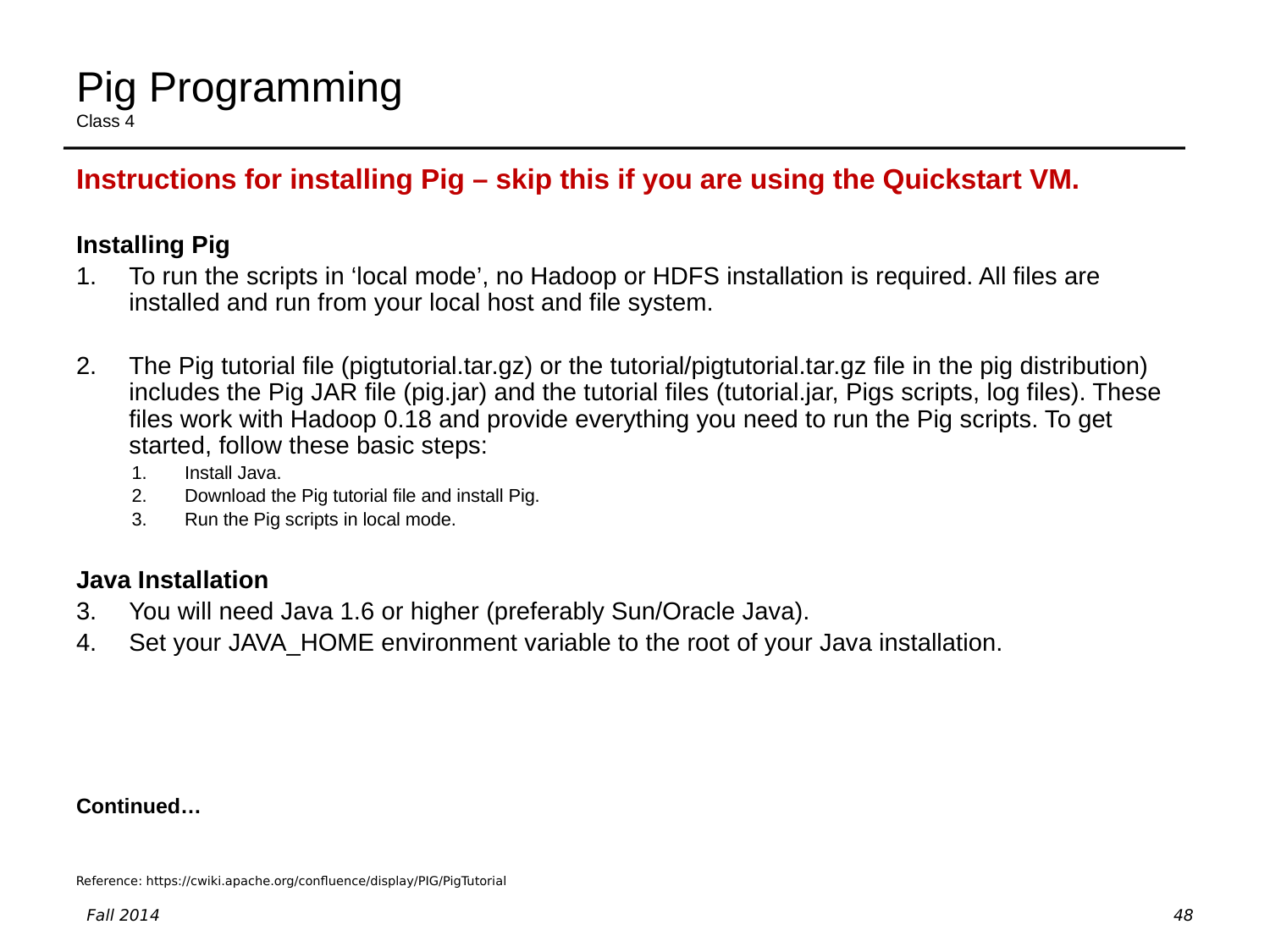

# Pig Programming Class 4
Instructions for installing Pig – skip this if you are using the Quickstart VM.

Installing Pig
To run the scripts in ‘local mode’, no Hadoop or HDFS installation is required. All files are installed and run from your local host and file system.

The Pig tutorial file (pigtutorial.tar.gz) or the tutorial/pigtutorial.tar.gz file in the pig distribution) includes the Pig JAR file (pig.jar) and the tutorial files (tutorial.jar, Pigs scripts, log files). These files work with Hadoop 0.18 and provide everything you need to run the Pig scripts. To get started, follow these basic steps:
Install Java.
Download the Pig tutorial file and install Pig.
Run the Pig scripts in local mode.

Java Installation
You will need Java 1.6 or higher (preferably Sun/Oracle Java).
Set your JAVA_HOME environment variable to the root of your Java installation.

Continued…
Reference: https://cwiki.apache.org/confluence/display/PIG/PigTutorial
48